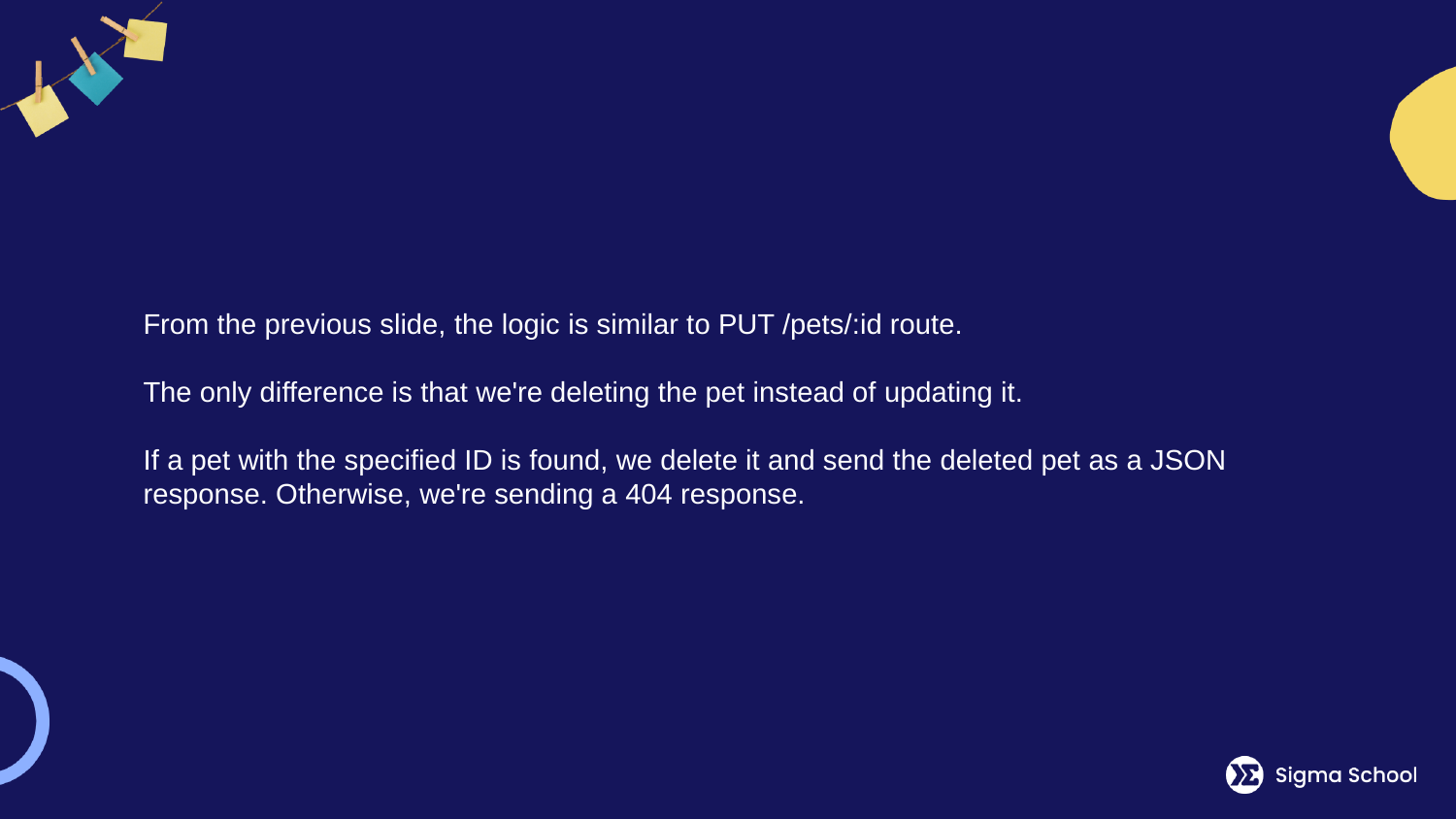

From the previous slide, the logic is similar to PUT /pets/:id route.

The only difference is that we're deleting the pet instead of updating it.

If a pet with the specified ID is found, we delete it and send the deleted pet as a JSON response. Otherwise, we're sending a 404 response.